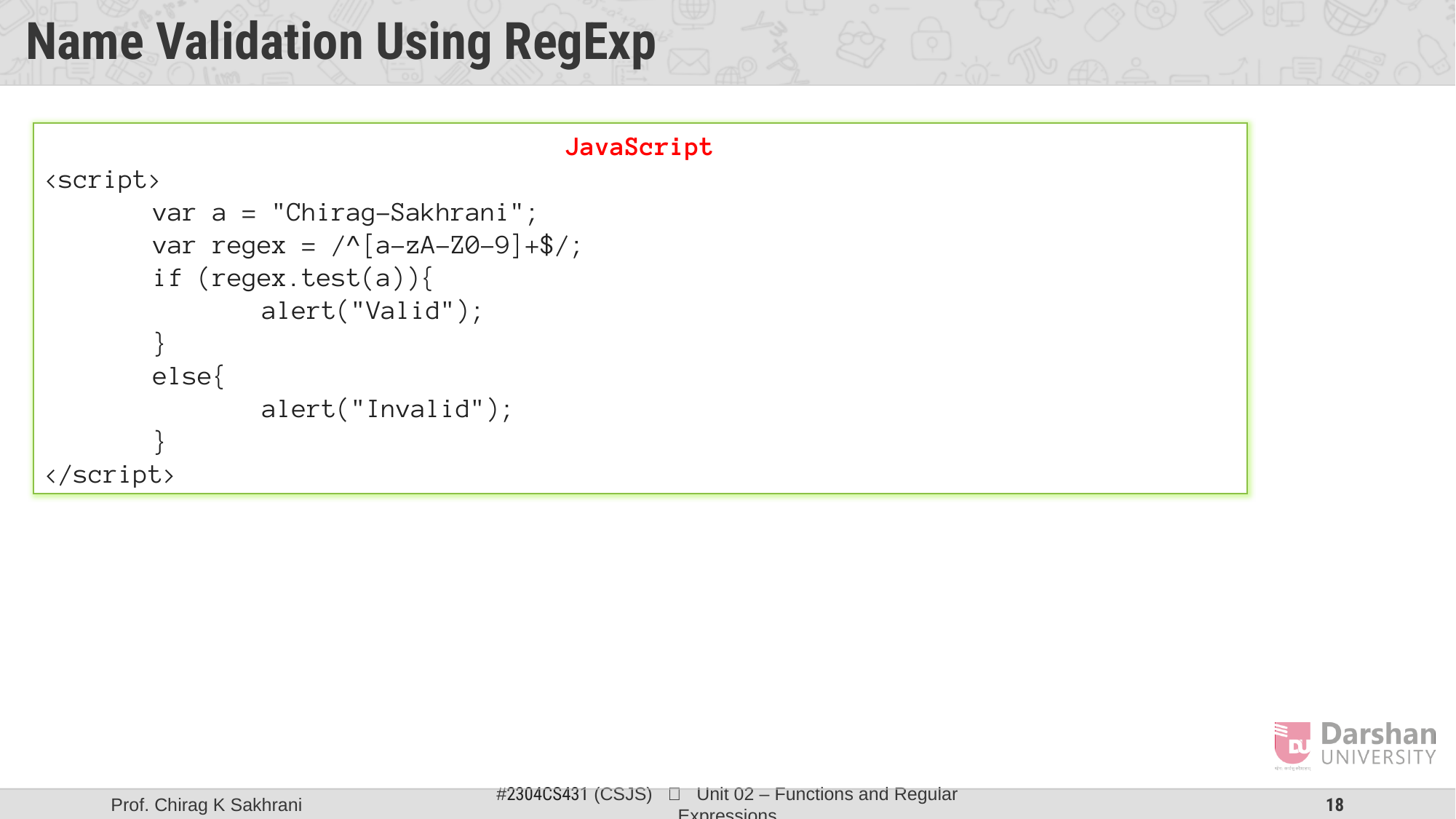

# Name Validation Using RegExp
JavaScript
<script>
	var a = "Chirag-Sakhrani";
	var regex = /^[a-zA-Z0-9]+$/;
	if (regex.test(a)){
		alert("Valid");
	}
	else{
		alert("Invalid");
	}
</script>